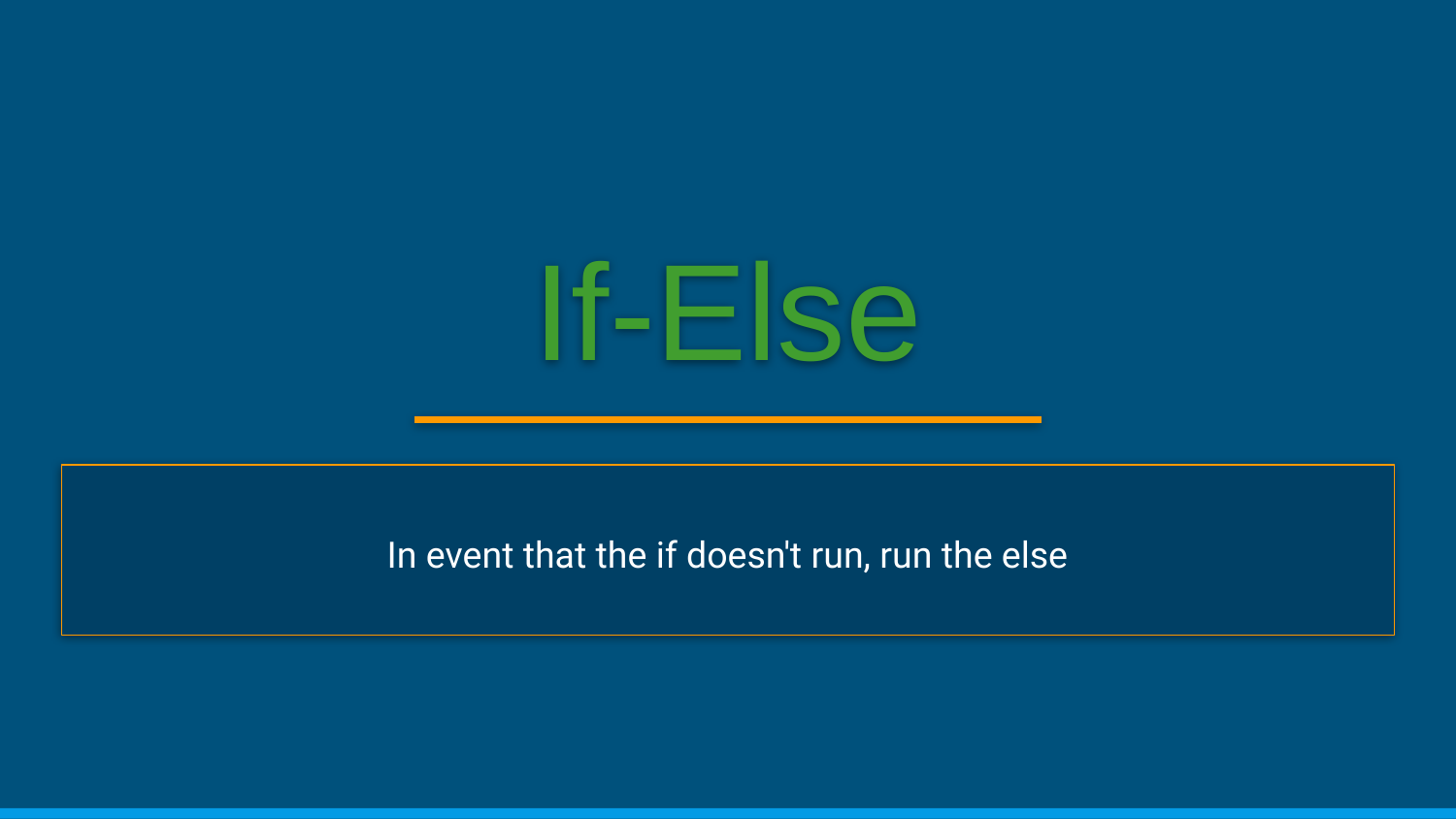

# If-Else
In event that the if doesn't run, run the else